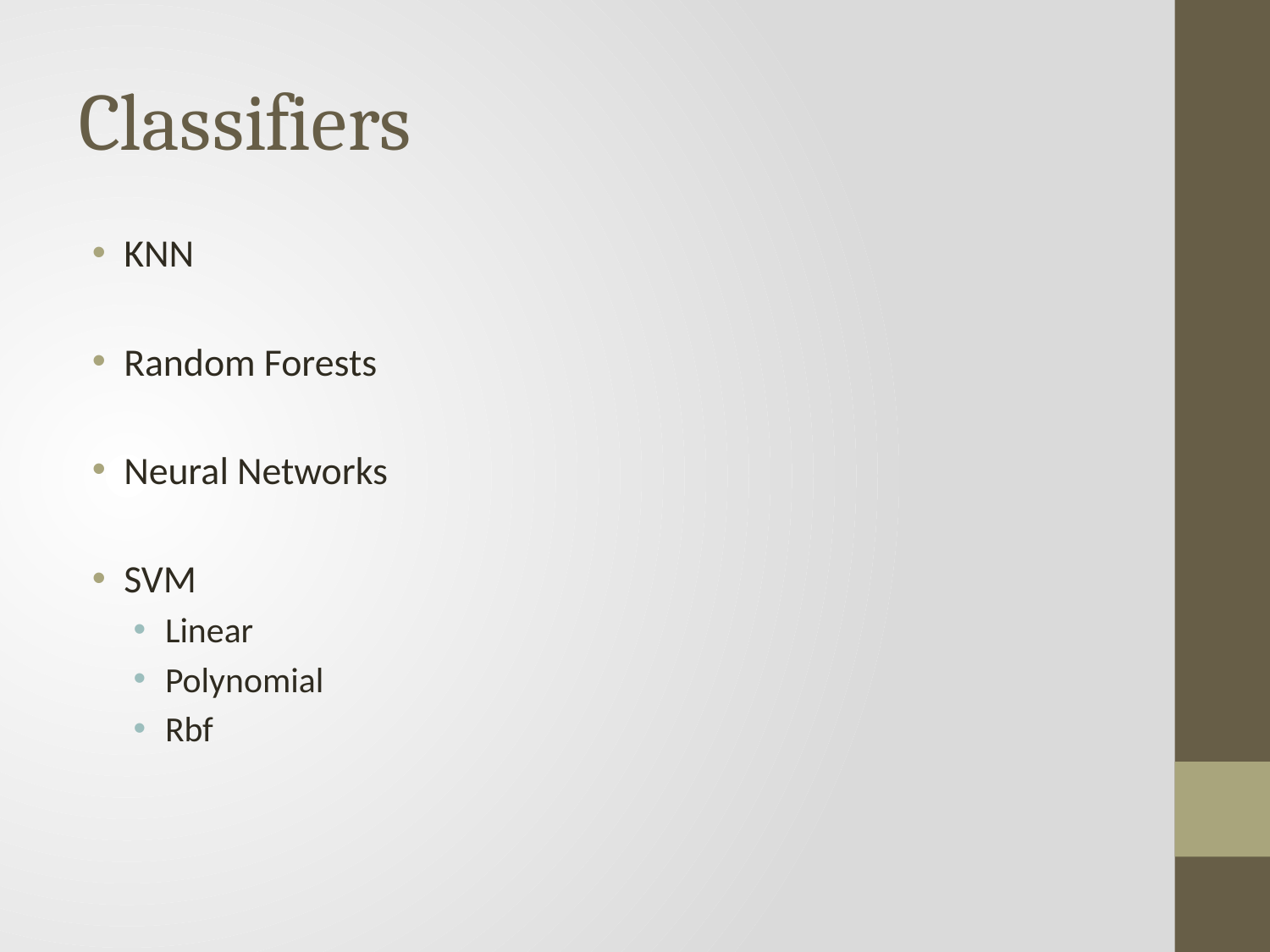

# Classifiers
KNN

Random Forests

Neural Networks

SVM
Linear
Polynomial
Rbf